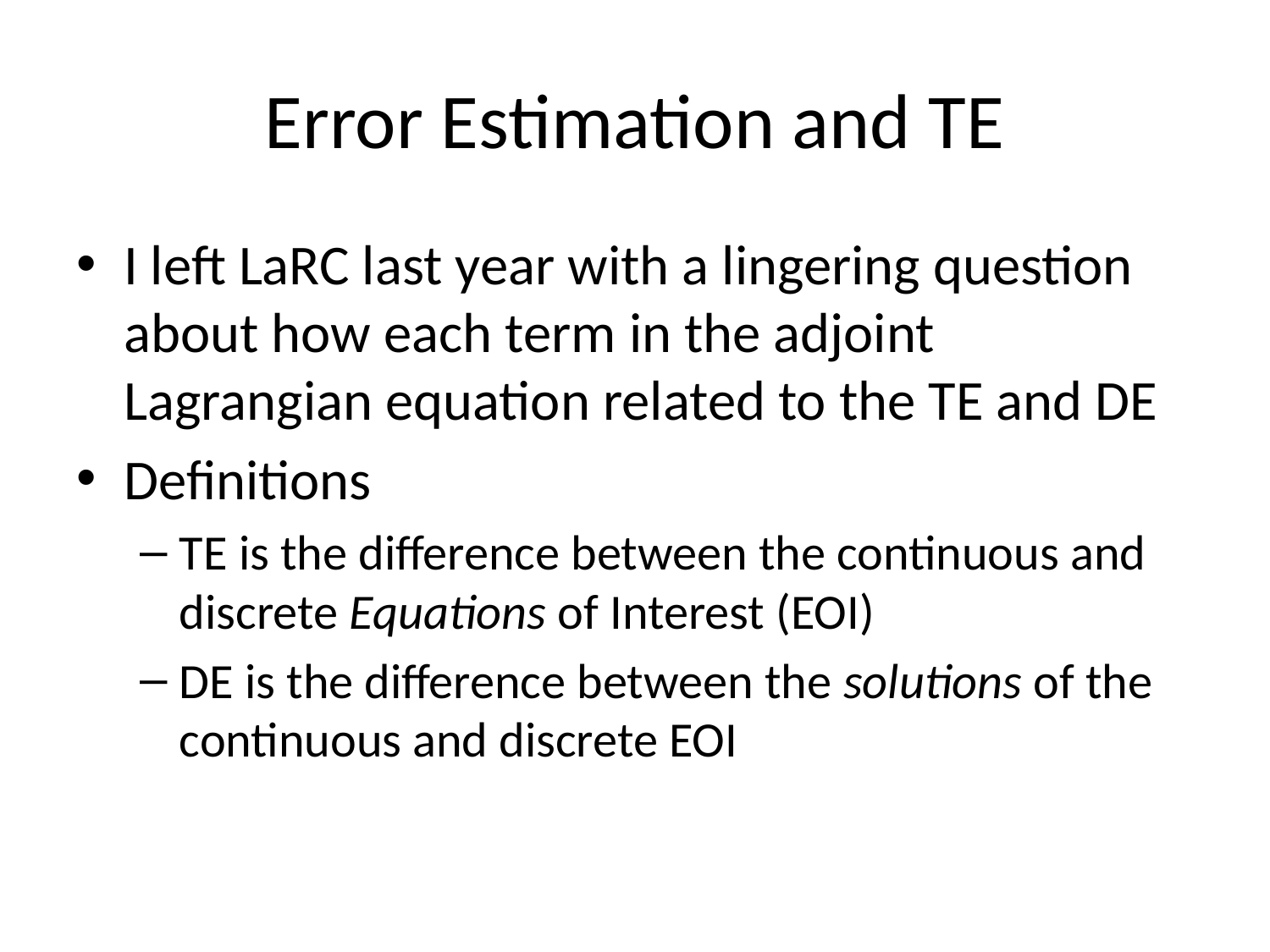

# Error Estimation and TE
I left LaRC last year with a lingering question about how each term in the adjoint Lagrangian equation related to the TE and DE
Definitions
TE is the difference between the continuous and discrete Equations of Interest (EOI)
DE is the difference between the solutions of the continuous and discrete EOI